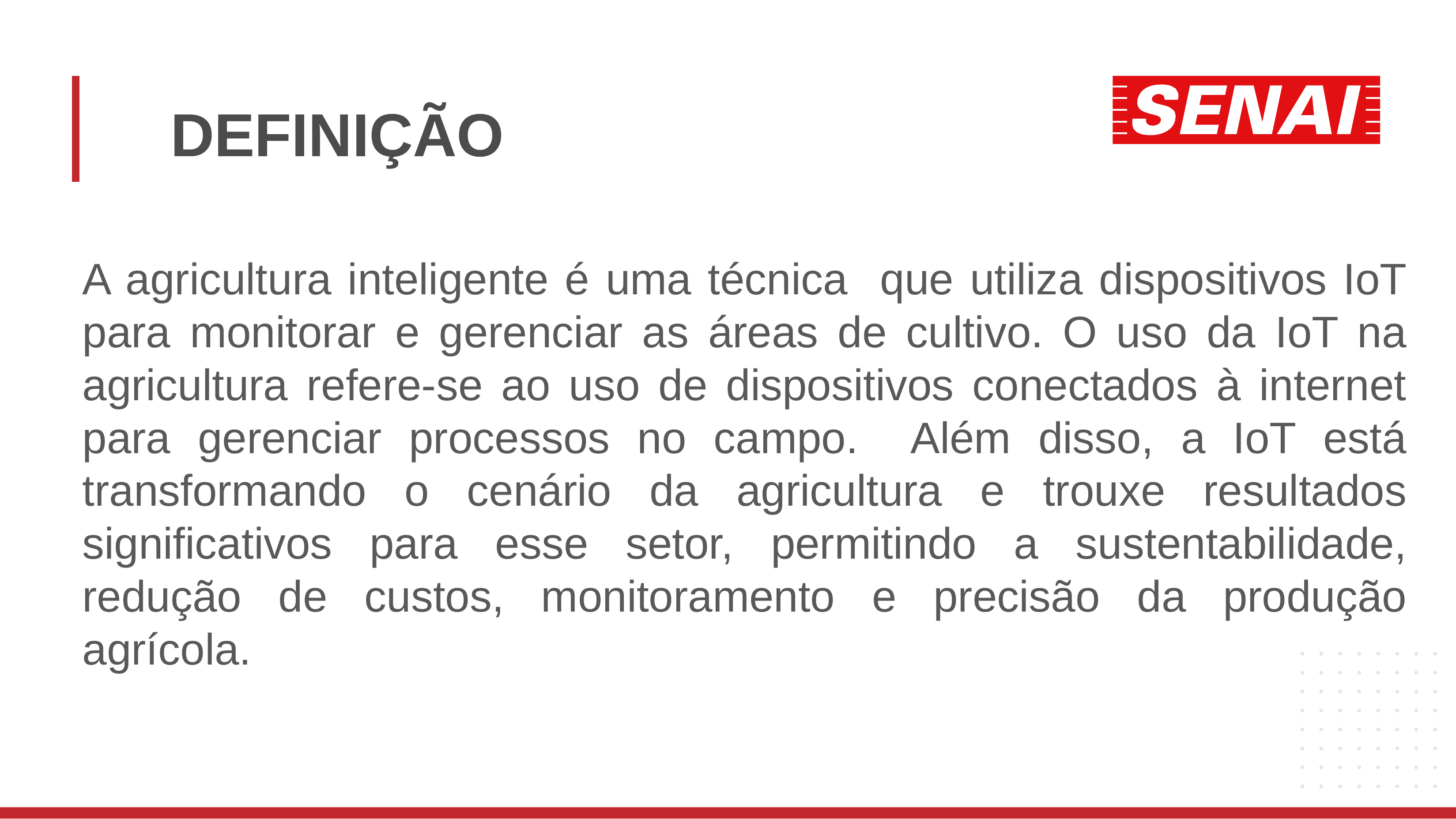

# DEFINIÇÃO
A agricultura inteligente é uma técnica  que utiliza dispositivos IoT para monitorar e gerenciar as áreas de cultivo. O uso da IoT na agricultura refere-se ao uso de dispositivos conectados à internet para gerenciar processos no campo.  Além disso, a IoT está transformando o cenário da agricultura e trouxe resultados significativos para esse setor, permitindo a sustentabilidade, redução de custos, monitoramento e precisão da produção agrícola.